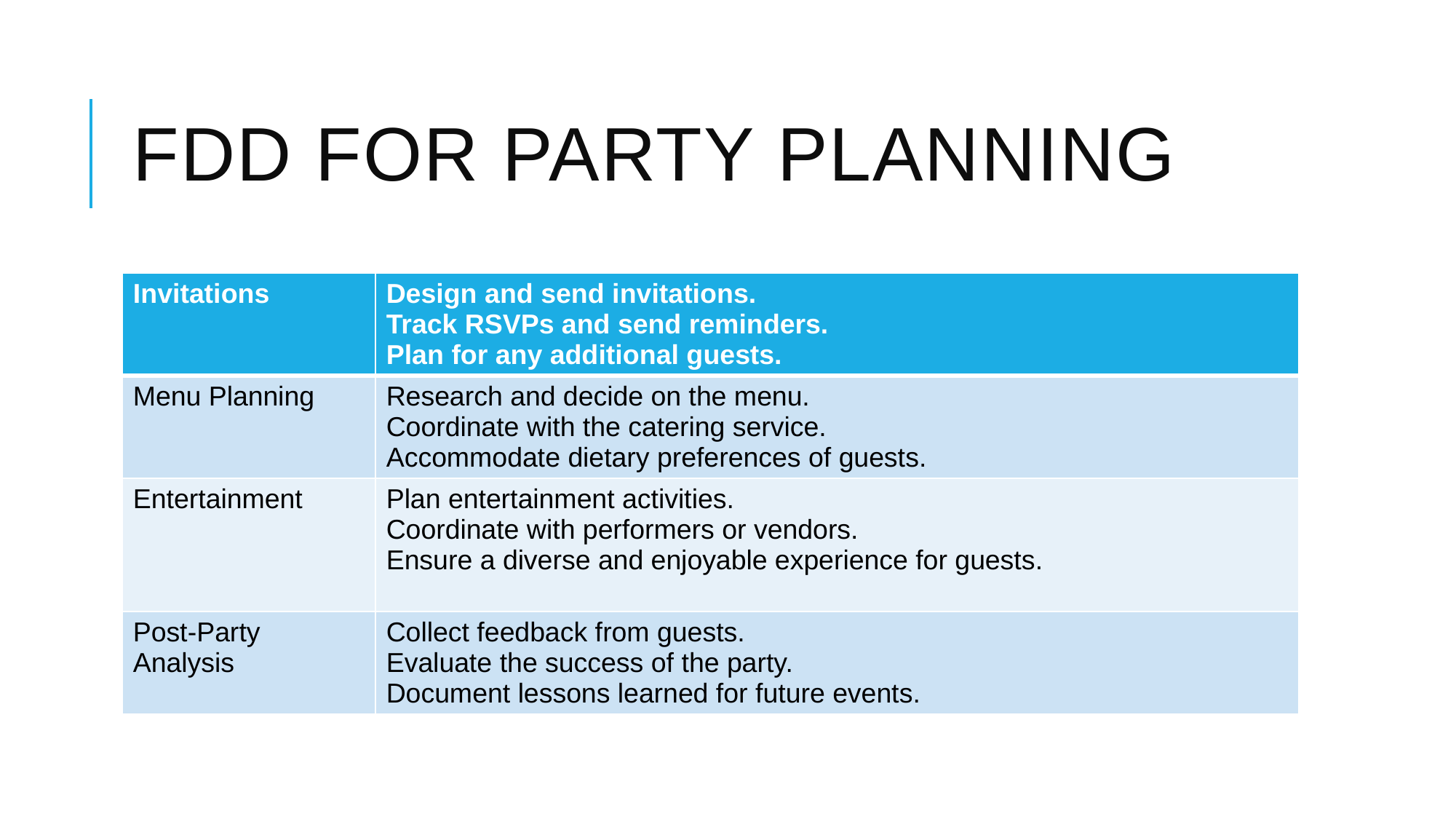

# FDD for Party Planning
| Invitations | Design and send invitations. Track RSVPs and send reminders. Plan for any additional guests. |
| --- | --- |
| Menu Planning | Research and decide on the menu. Coordinate with the catering service. Accommodate dietary preferences of guests. |
| Entertainment | Plan entertainment activities. Coordinate with performers or vendors. Ensure a diverse and enjoyable experience for guests. |
| Post-Party Analysis | Collect feedback from guests. Evaluate the success of the party. Document lessons learned for future events. |